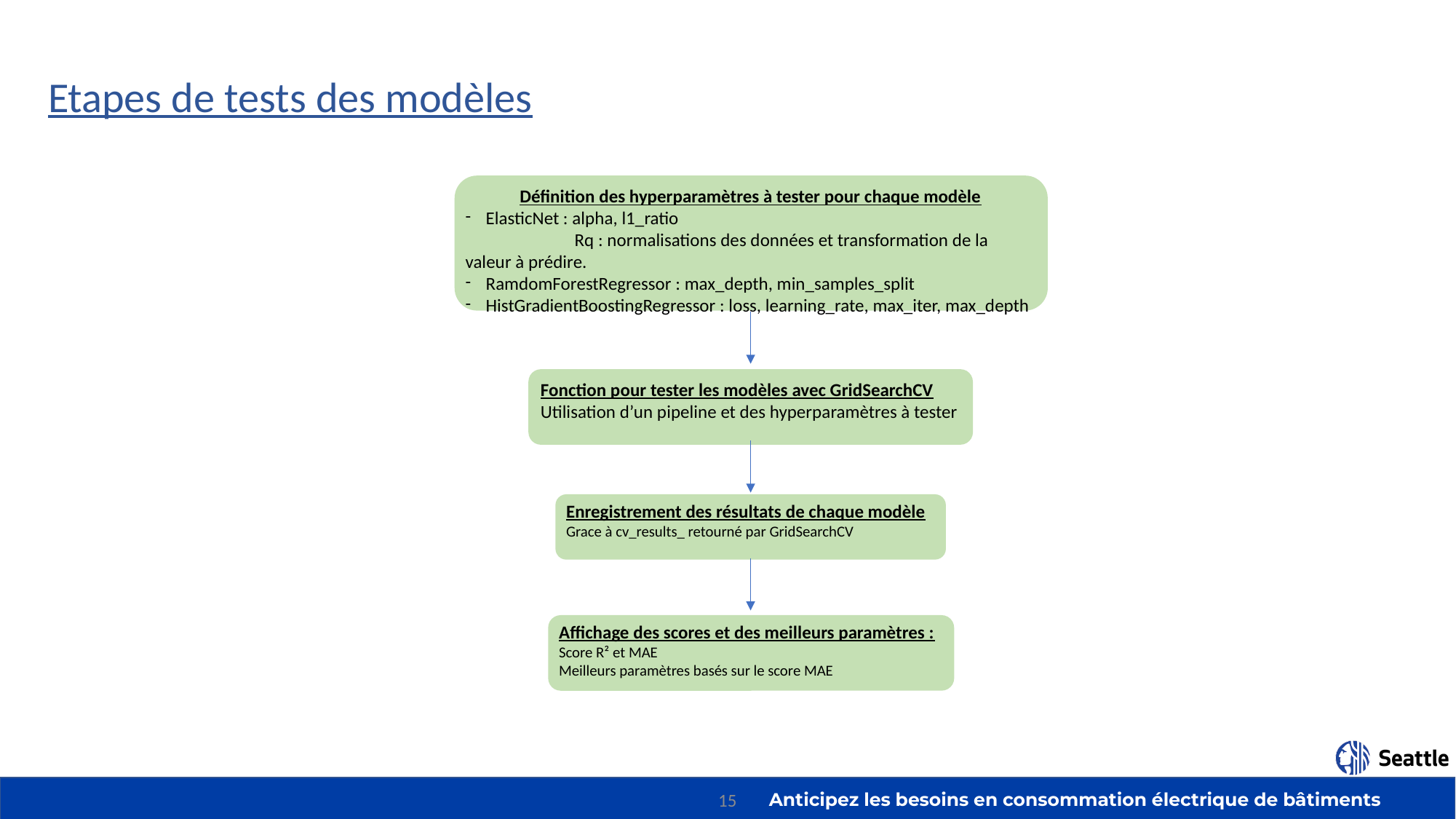

Etapes de tests des modèles

Définition des hyperparamètres à tester pour chaque modèle
ElasticNet : alpha, l1_ratio
	Rq : normalisations des données et transformation de la valeur à prédire.
RamdomForestRegressor : max_depth, min_samples_split
HistGradientBoostingRegressor : loss, learning_rate, max_iter, max_depth

Fonction pour tester les modèles avec GridSearchCV
Utilisation d’un pipeline et des hyperparamètres à tester

Enregistrement des résultats de chaque modèle
Grace à cv_results_ retourné par GridSearchCV

Affichage des scores et des meilleurs paramètres :
Score R² et MAE
Meilleurs paramètres basés sur le score MAE
15